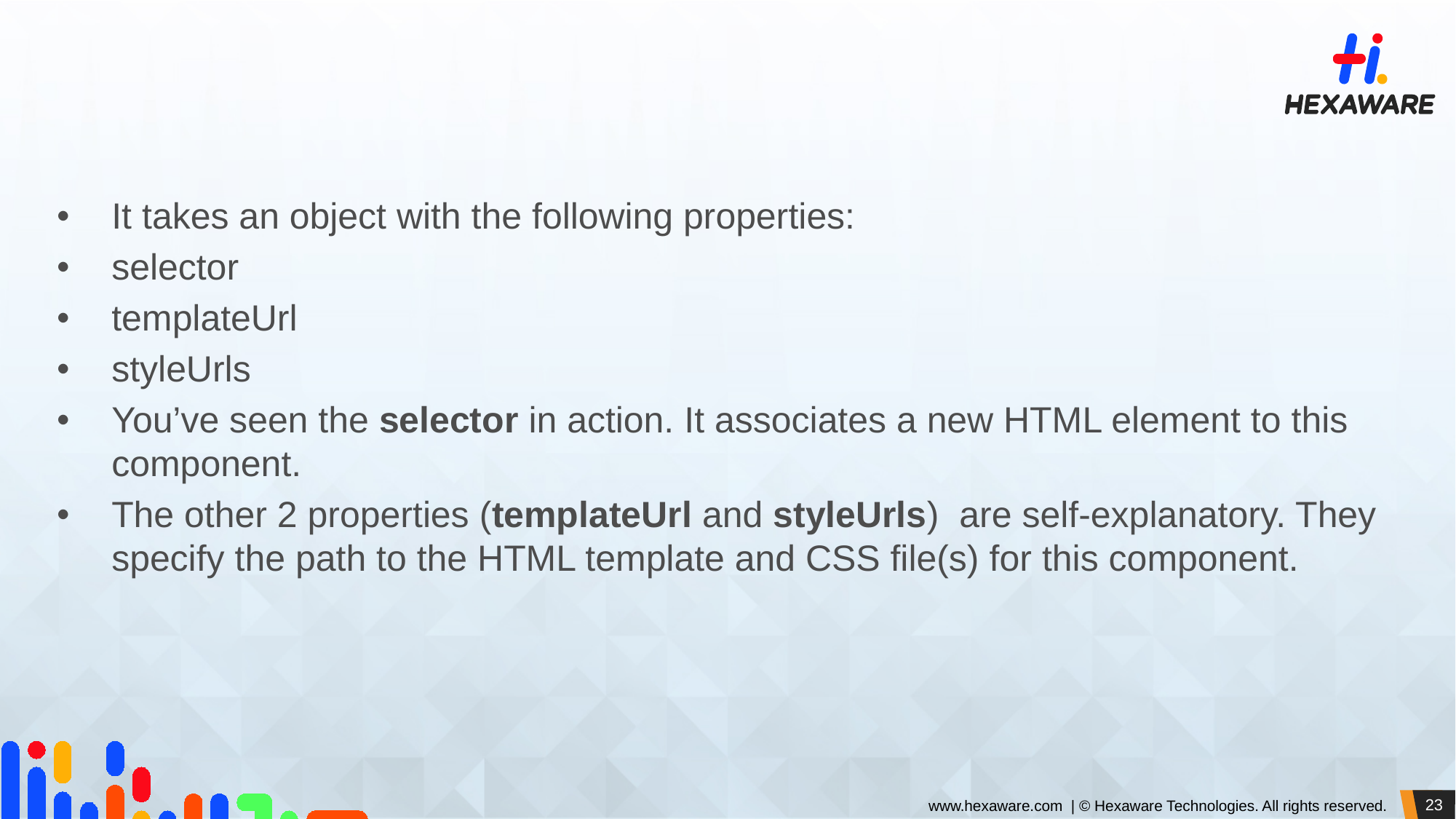

#
It takes an object with the following properties:
selector
templateUrl
styleUrls
You’ve seen the selector in action. It associates a new HTML element to this component.
The other 2 properties (templateUrl and styleUrls)  are self-explanatory. They specify the path to the HTML template and CSS file(s) for this component.